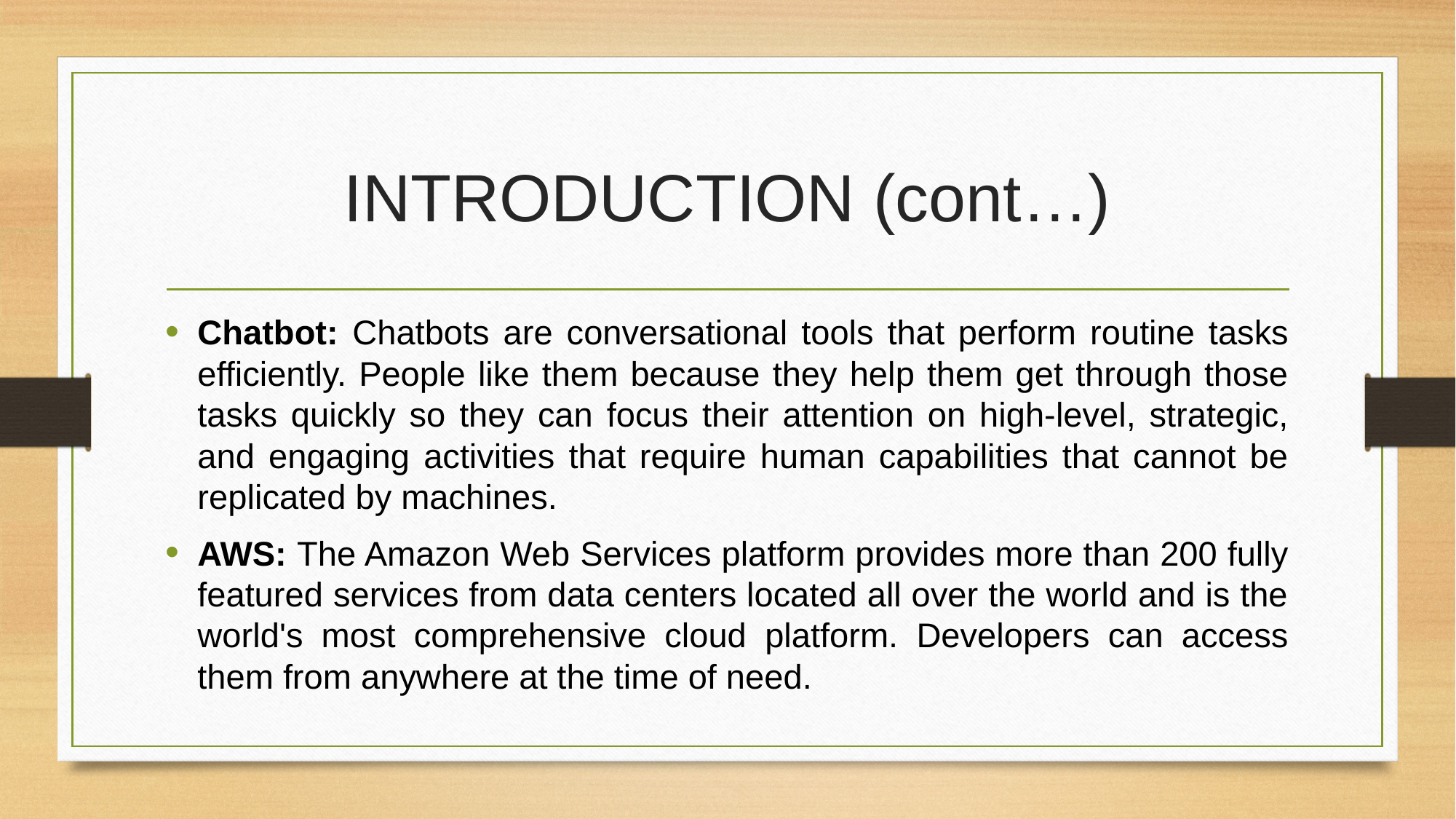

# INTRODUCTION (cont…)
Chatbot: Chatbots are conversational tools that perform routine tasks efficiently. People like them because they help them get through those tasks quickly so they can focus their attention on high-level, strategic, and engaging activities that require human capabilities that cannot be replicated by machines.
AWS: The Amazon Web Services platform provides more than 200 fully featured services from data centers located all over the world and is the world's most comprehensive cloud platform. Developers can access them from anywhere at the time of need.